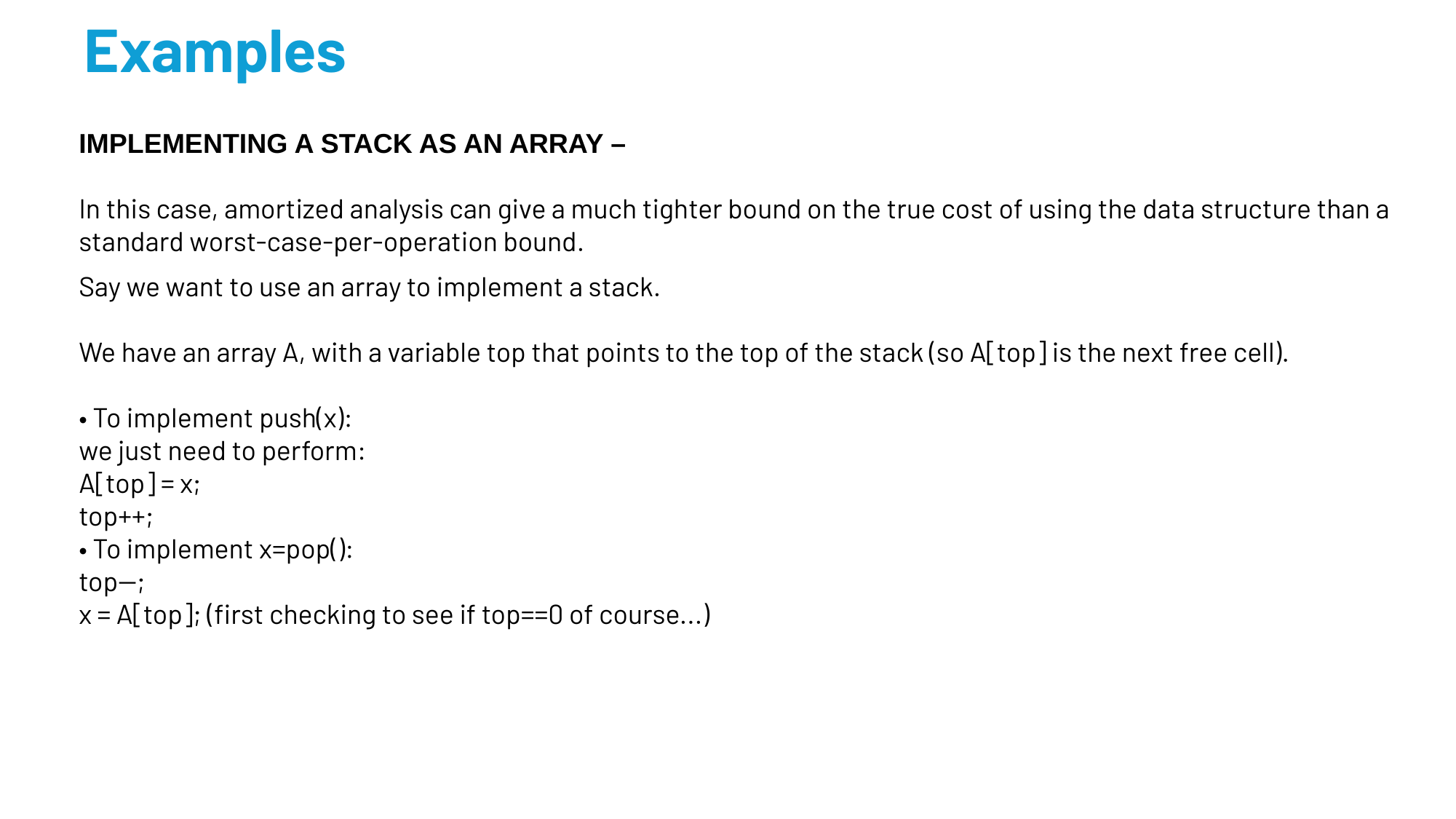

Examples
IMPLEMENTING A STACK AS AN ARRAY –

In this case, amortized analysis can give a much tighter bound on the true cost of using the data structure than a standard worst-case-per-operation bound.
Say we want to use an array to implement a stack.

We have an array A, with a variable top that points to the top of the stack (so A[top] is the next free cell).

• To implement push(x):
we just need to perform:
A[top] = x;
top++;
• To implement x=pop():
top--;
x = A[top]; (first checking to see if top==0 of course...)